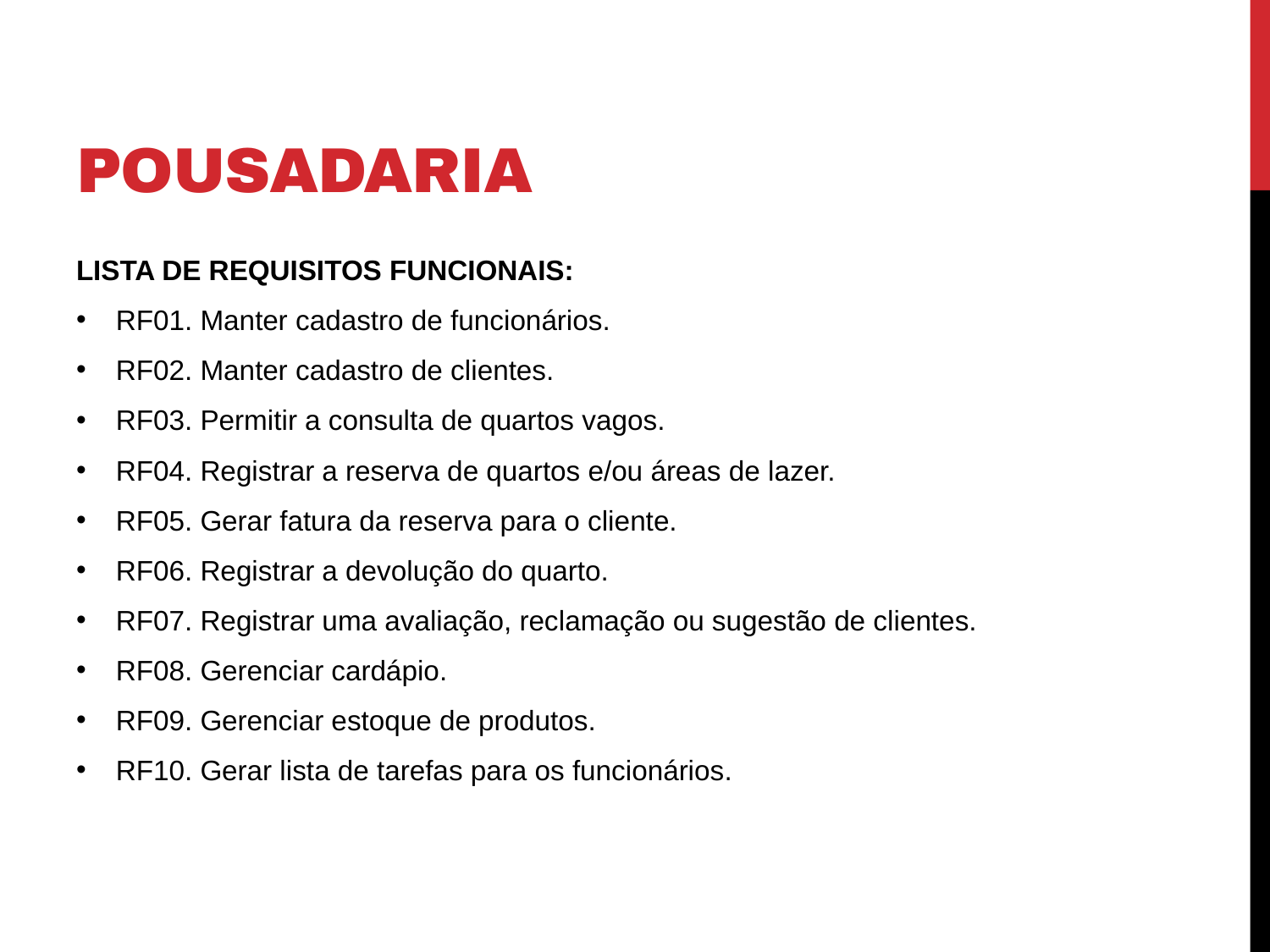

# Pousadaria
LISTA DE REQUISITOS FUNCIONAIS:
RF01. Manter cadastro de funcionários.
RF02. Manter cadastro de clientes.
RF03. Permitir a consulta de quartos vagos.
RF04. Registrar a reserva de quartos e/ou áreas de lazer.
RF05. Gerar fatura da reserva para o cliente.
RF06. Registrar a devolução do quarto.
RF07. Registrar uma avaliação, reclamação ou sugestão de clientes.
RF08. Gerenciar cardápio.
RF09. Gerenciar estoque de produtos.
RF10. Gerar lista de tarefas para os funcionários.